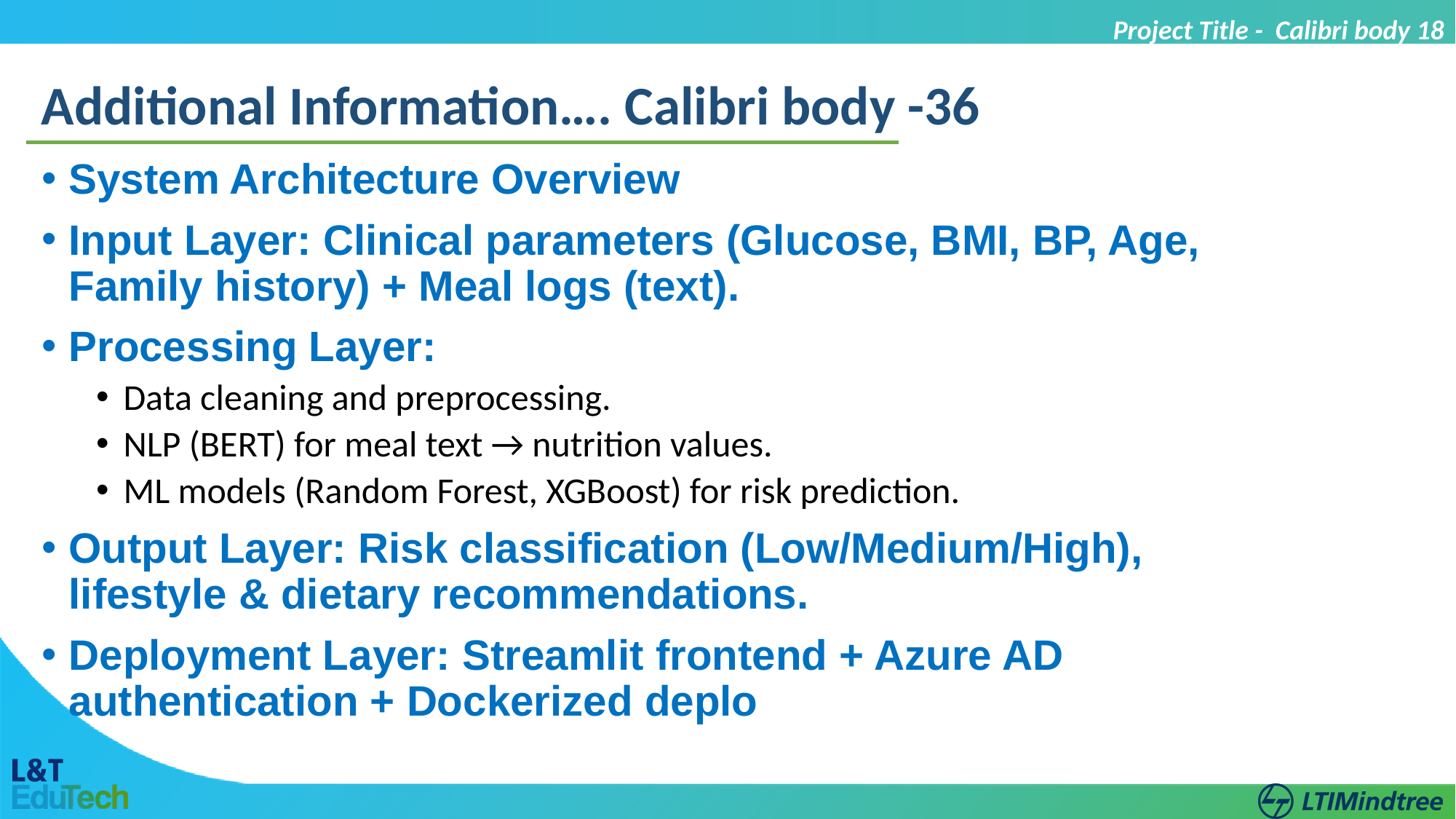

Project Title -  Calibri body 18

Additional Information…. Calibri body -36
System Architecture Overview
Input Layer: Clinical parameters (Glucose, BMI, BP, Age, Family history) + Meal logs (text).
Processing Layer:
Data cleaning and preprocessing.
NLP (BERT) for meal text → nutrition values.
ML models (Random Forest, XGBoost) for risk prediction.
Output Layer: Risk classification (Low/Medium/High), lifestyle & dietary recommendations.
Deployment Layer: Streamlit frontend + Azure AD authentication + Dockerized deplo